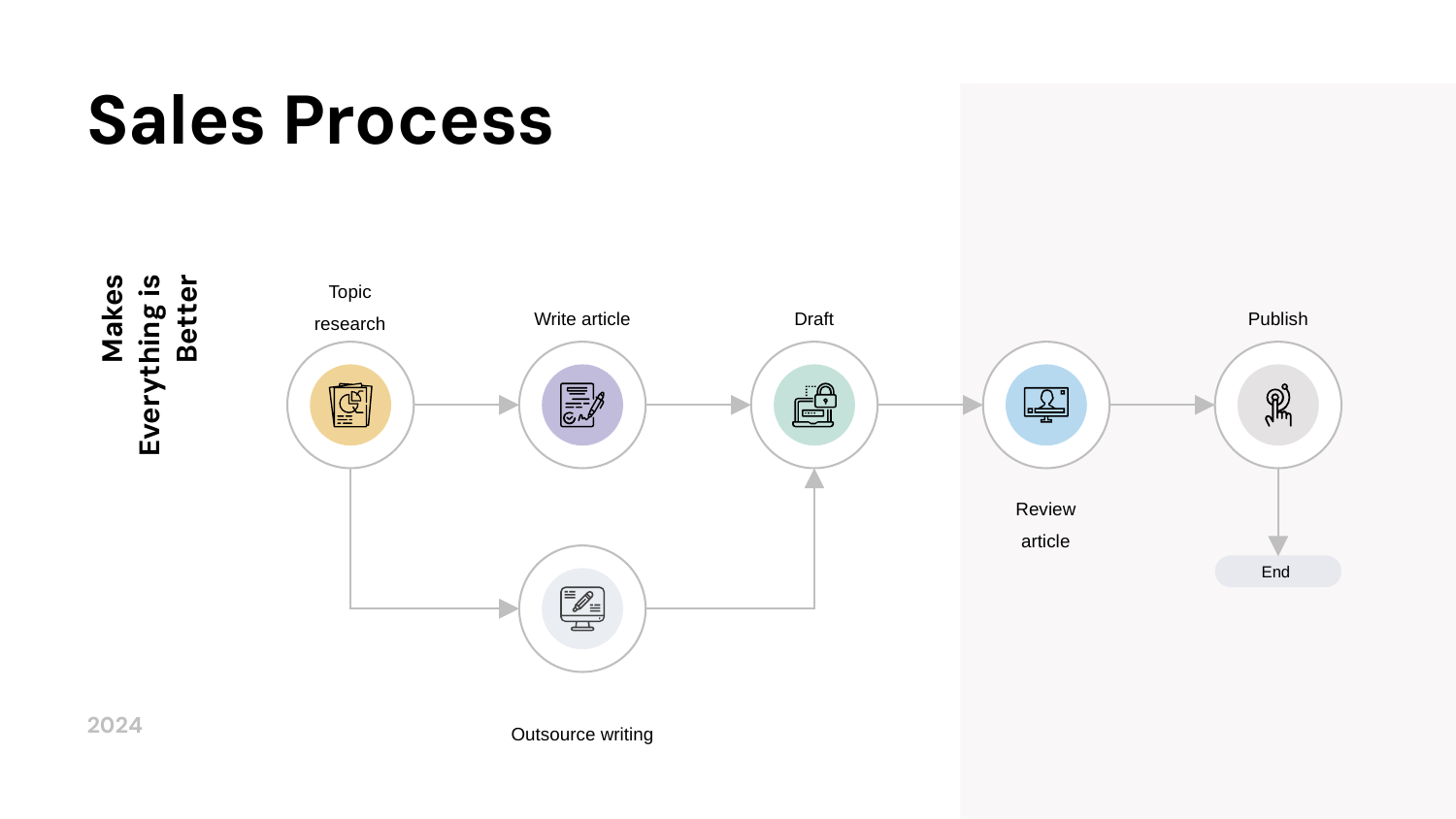

Sales Process

Topic
research
Write article
Draft
Publish

Makes Everything is Better

Review
article

End

2024
Outsource writing